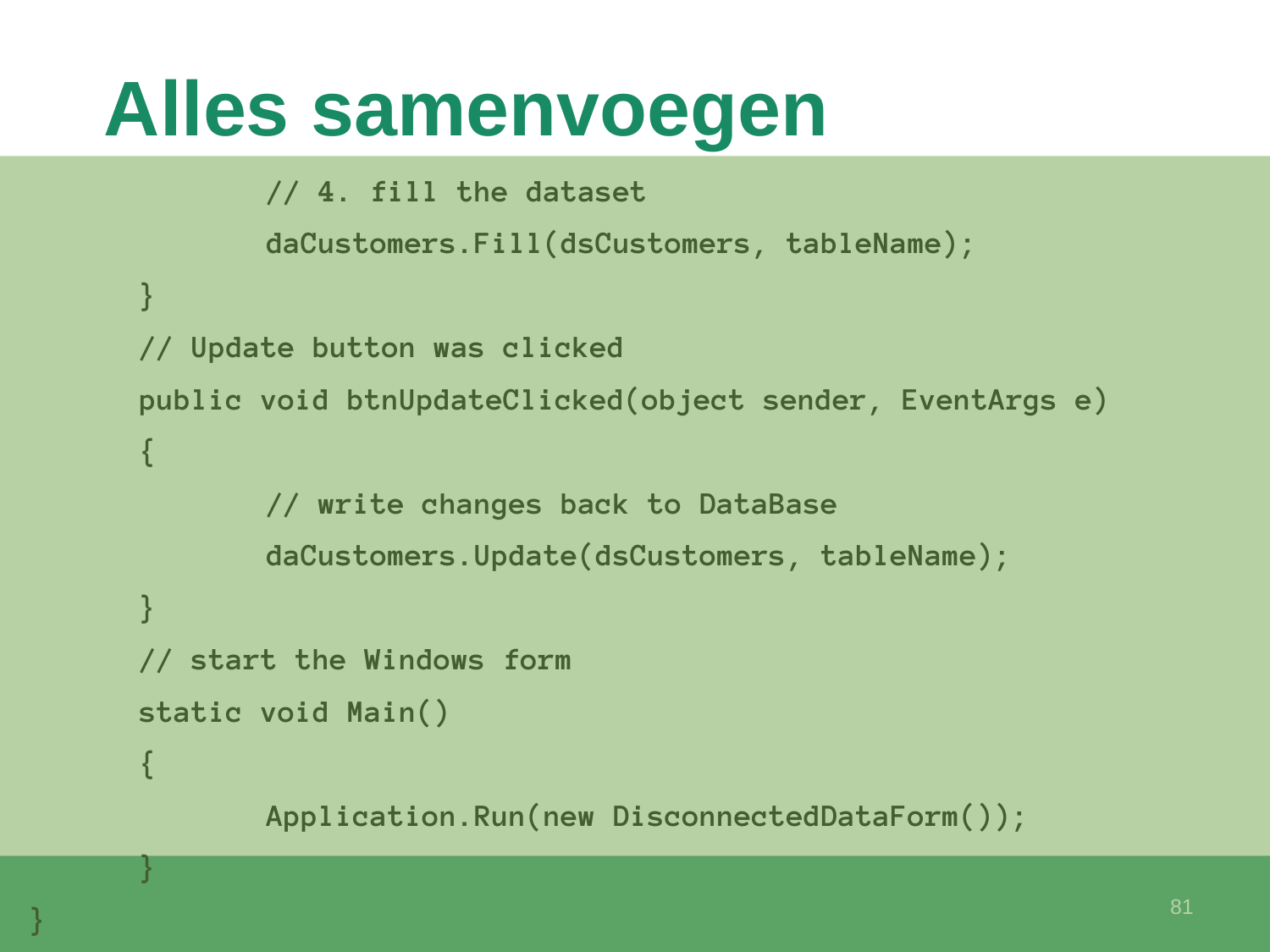

# Alles samenvoegen
		// 4. fill the dataset
		daCustomers.Fill(dsCustomers, tableName);
	}
	// Update button was clicked
	public void btnUpdateClicked(object sender, EventArgs e)
	{
		// write changes back to DataBase
		daCustomers.Update(dsCustomers, tableName);
	}
	// start the Windows form
	static void Main()
	{
		Application.Run(new DisconnectedDataForm());
	}
 }
81